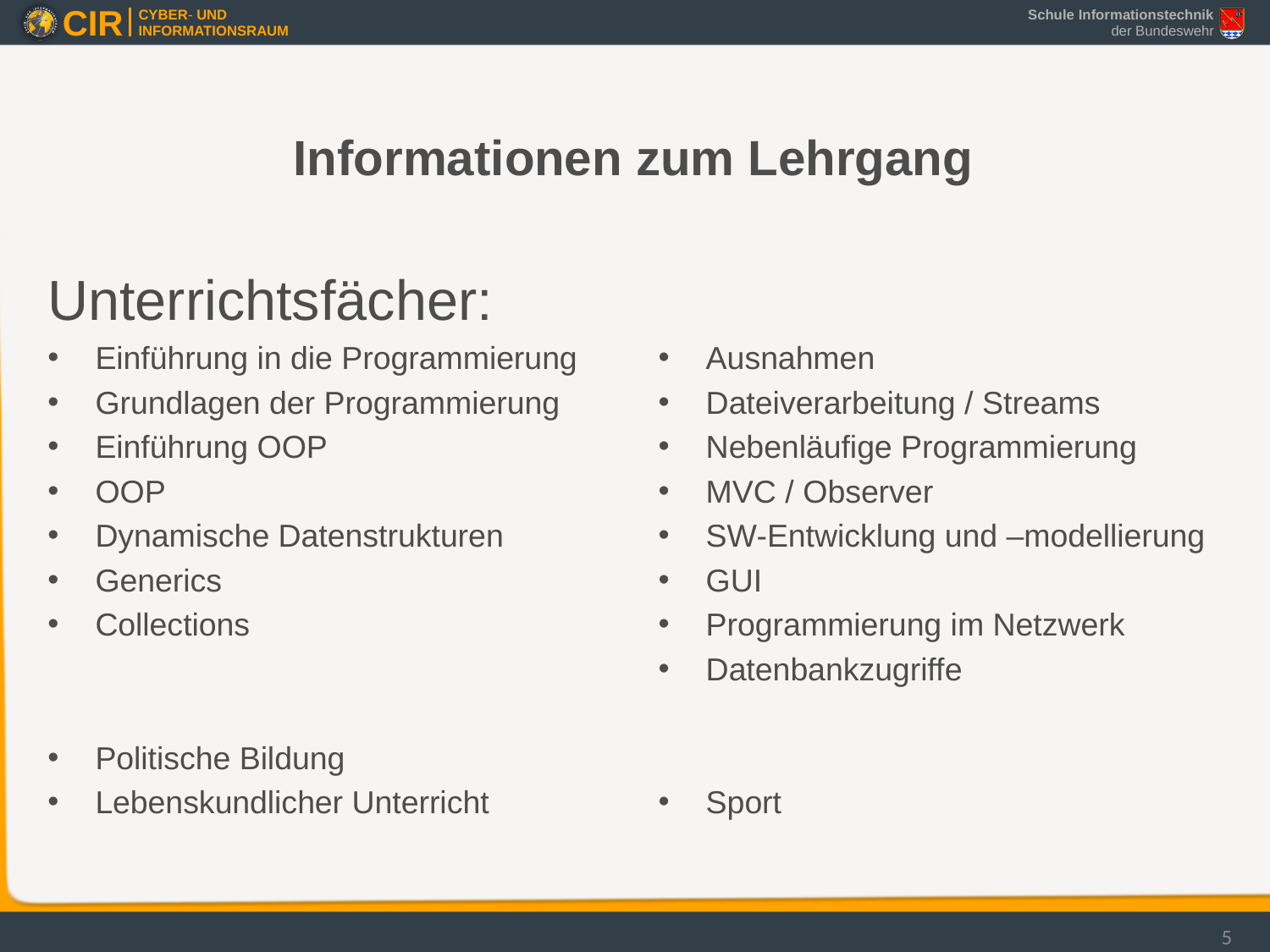

# Informationen zum Lehrgang
Unterrichtsfächer:
Einführung in die Programmierung
Grundlagen der Programmierung
Einführung OOP
OOP
Dynamische Datenstrukturen
Generics
Collections

Politische Bildung
Lebenskundlicher Unterricht

Ausnahmen
Dateiverarbeitung / Streams
Nebenläufige Programmierung
MVC / Observer
SW-Entwicklung und –modellierung
GUI
Programmierung im Netzwerk
Datenbankzugriffe

Sport

5